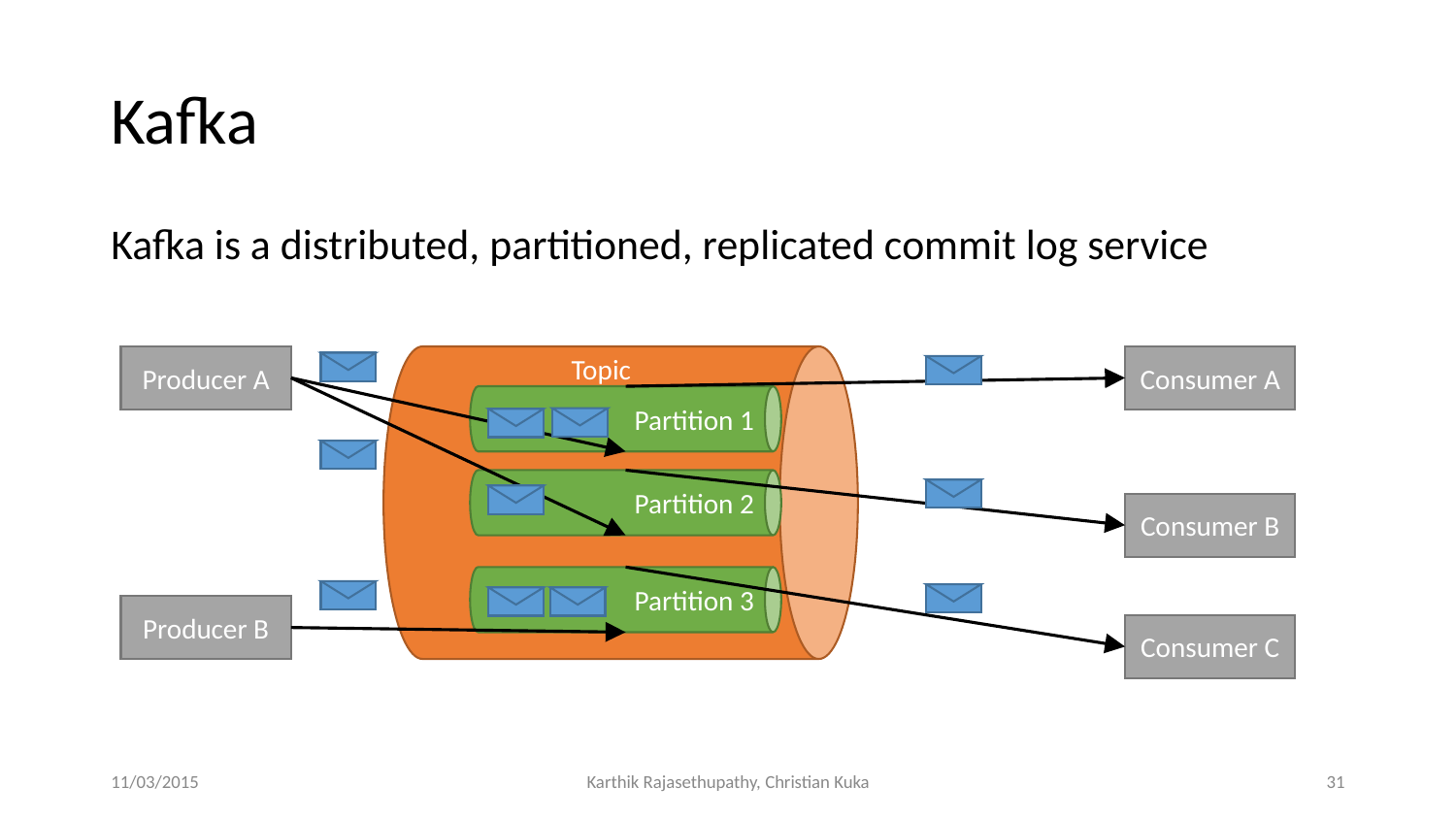

# Kafka
Kafka is a distributed, partitioned, replicated commit log service

Topic
Producer A
Consumer A

Partition 1

Partition 2

Consumer B
Partition 3

Producer B
Consumer C
11/03/2015
Karthik Rajasethupathy, Christian Kuka
31